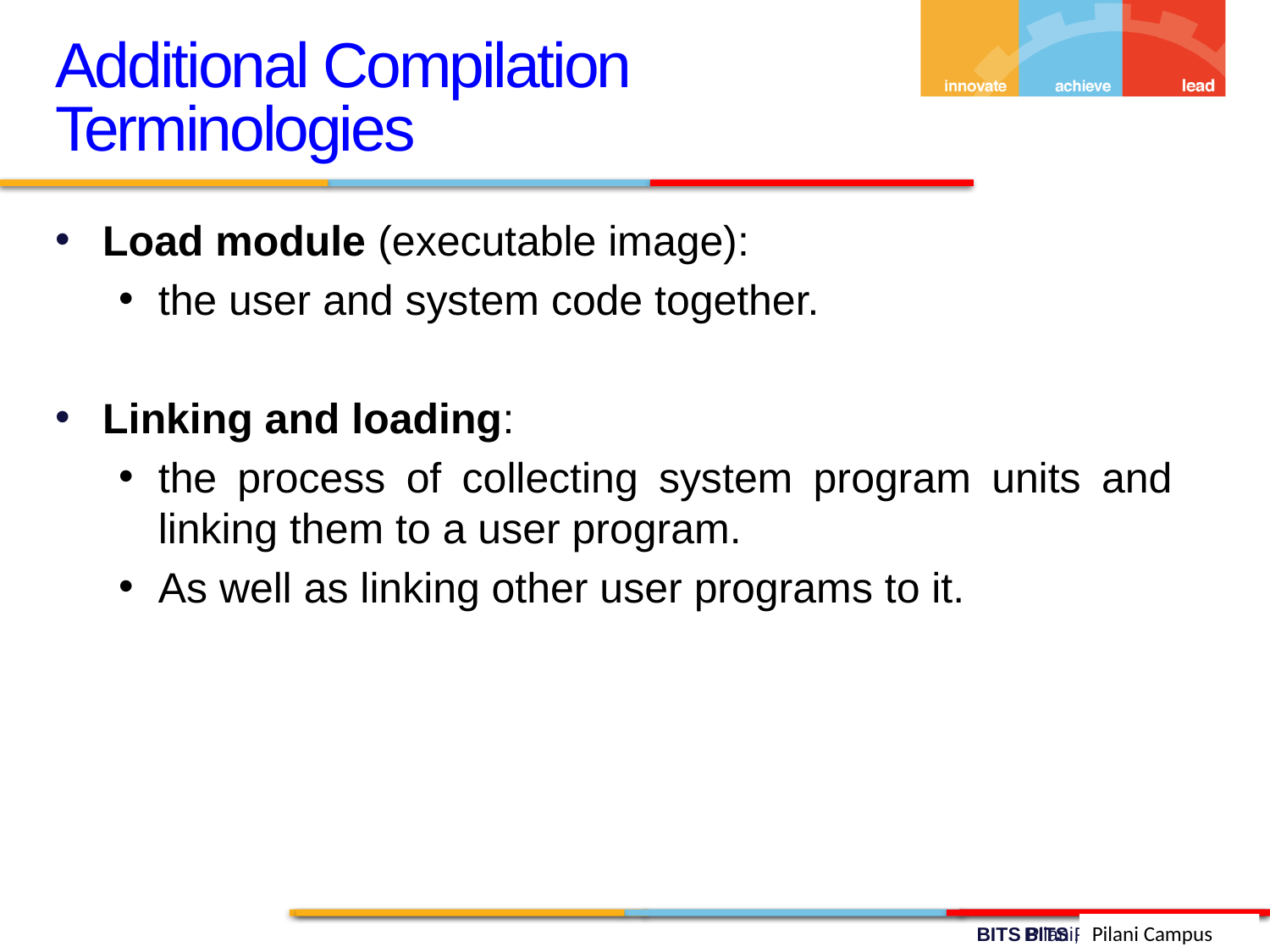

Additional Compilation Terminologies
Load module (executable image):
the user and system code together.

Linking and loading:
the process of collecting system program units and linking them to a user program.
As well as linking other user programs to it.
Pilani Campus